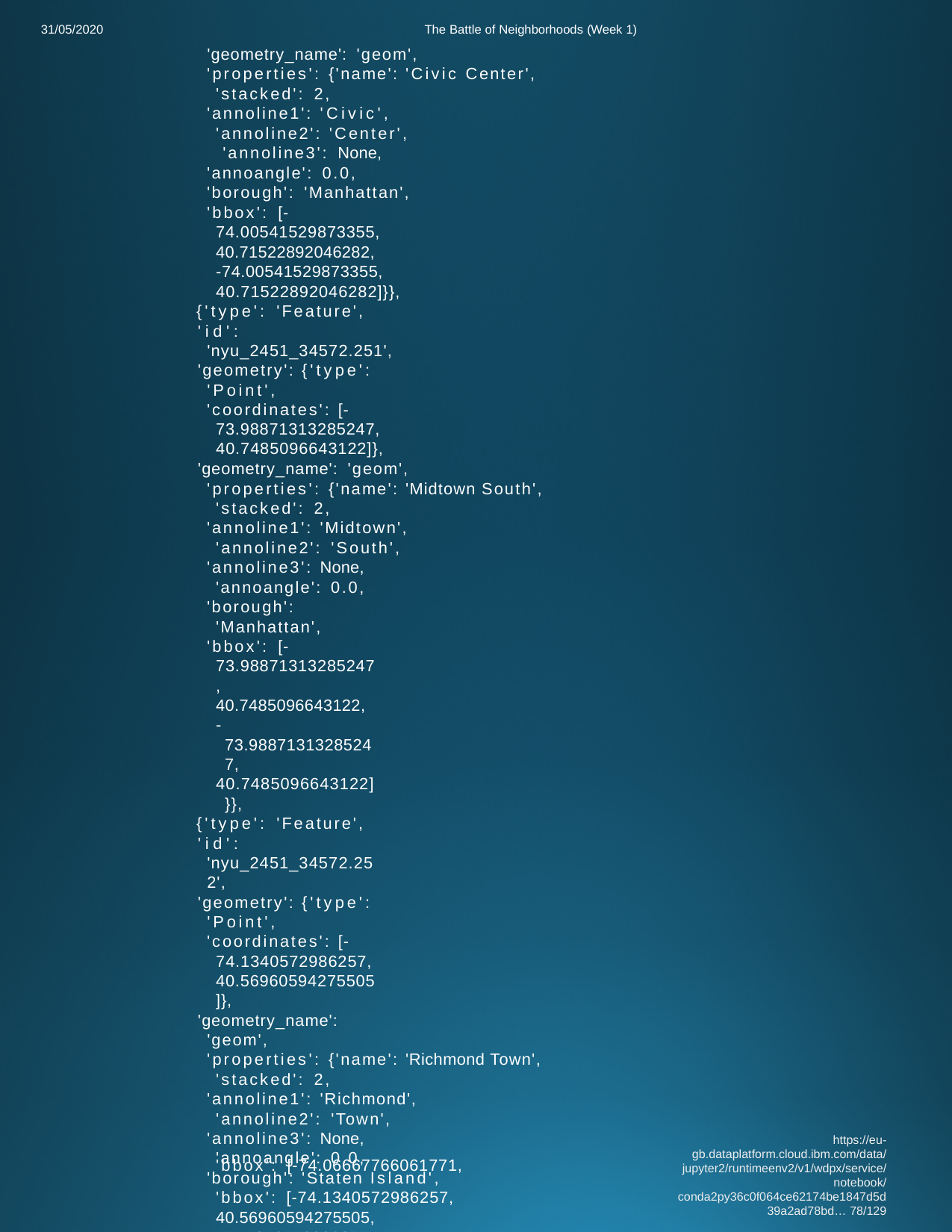

31/05/2020
The Battle of Neighborhoods (Week 1)
'geometry_name': 'geom',
'properties': {'name': 'Civic Center',  'stacked': 2,
'annoline1': 'Civic',  'annoline2': 'Center',  'annoline3': None,
'annoangle': 0.0,
'borough': 'Manhattan',
'bbox': [-74.00541529873355,
40.71522892046282,
-74.00541529873355,
40.71522892046282]}},
{'type': 'Feature',
'id': 'nyu_2451_34572.251',
'geometry': {'type': 'Point',
'coordinates': [-73.98871313285247, 40.7485096643122]},
'geometry_name': 'geom',
'properties': {'name': 'Midtown South',  'stacked': 2,
'annoline1': 'Midtown',  'annoline2': 'South',
'annoline3': None,  'annoangle': 0.0,
'borough': 'Manhattan',
'bbox': [-73.98871313285247,
40.7485096643122,
-73.98871313285247,
40.7485096643122]}},
{'type': 'Feature',
'id': 'nyu_2451_34572.252',
'geometry': {'type': 'Point',
'coordinates': [-74.1340572986257, 40.56960594275505]},
'geometry_name': 'geom',
'properties': {'name': 'Richmond Town',  'stacked': 2,
'annoline1': 'Richmond',  'annoline2': 'Town',
'annoline3': None,  'annoangle': 0.0,
'borough': 'Staten Island',  'bbox': [-74.1340572986257,
40.56960594275505,
-74.1340572986257,
40.56960594275505]}},
{'type': 'Feature',
'id': 'nyu_2451_34572.253',
'geometry': {'type': 'Point',
'coordinates': [-74.06667766061771, 40.60971934079284]},
'geometry_name': 'geom',
'properties': {'name': 'Shore Acres',  'stacked': 2,
'annoline1': 'Shore',  'annoline2': 'Acres',  'annoline3': None,
'annoangle': 0.0,
'borough': 'Staten Island',
https://eu-gb.dataplatform.cloud.ibm.com/data/jupyter2/runtimeenv2/v1/wdpx/service/notebook/conda2py36c0f064ce62174be1847d5d39a2ad78bd… 78/129
'bbox': [-74.06667766061771,